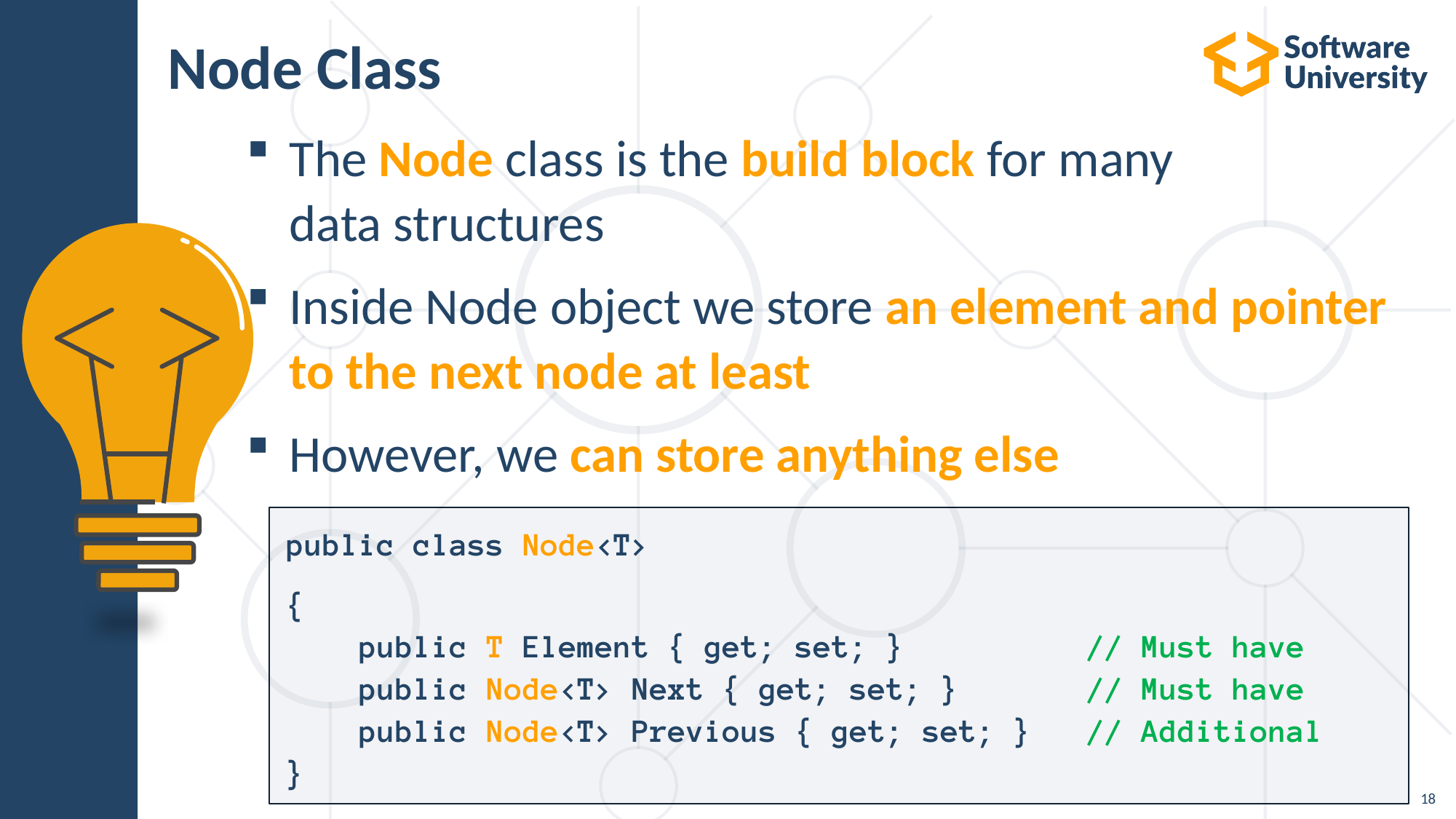

# Node Class
The Node class is the build block for many
data structures
Inside Node object we store an element and pointer to the next node at least
However, we can store anything else
public class Node<T>
{
    public T Element { get; set; }          // Must have
    public Node<T> Next { get; set; }       // Must have
    public Node<T> Previous { get; set; }   // Additional
}
18